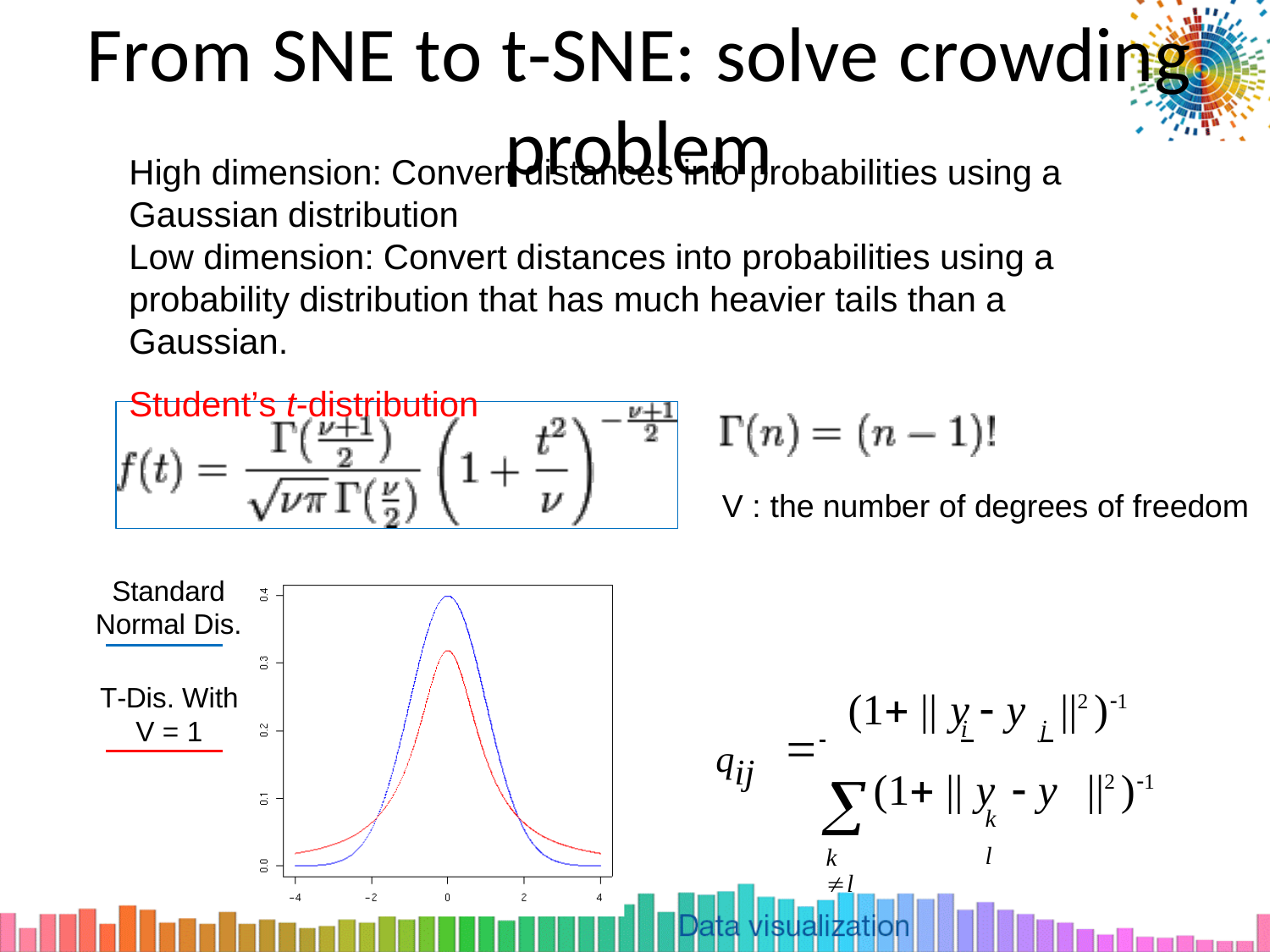

# From SNE to t-SNE: solve crowding problem
High dimension: Convert distances into probabilities using a Gaussian distribution
Low dimension: Convert distances into probabilities using a
probability distribution that has much heavier tails than a Gaussian.
Student’s t-distribution

V : the number of degrees of freedom

Standard Normal Dis.

T-Dis. With
V = 1
(1+ || y	− y	||2 )−1
 	i 	j
=
qij

∑
k ≠l
(1+ || y	− y	||2 )−1
k	l